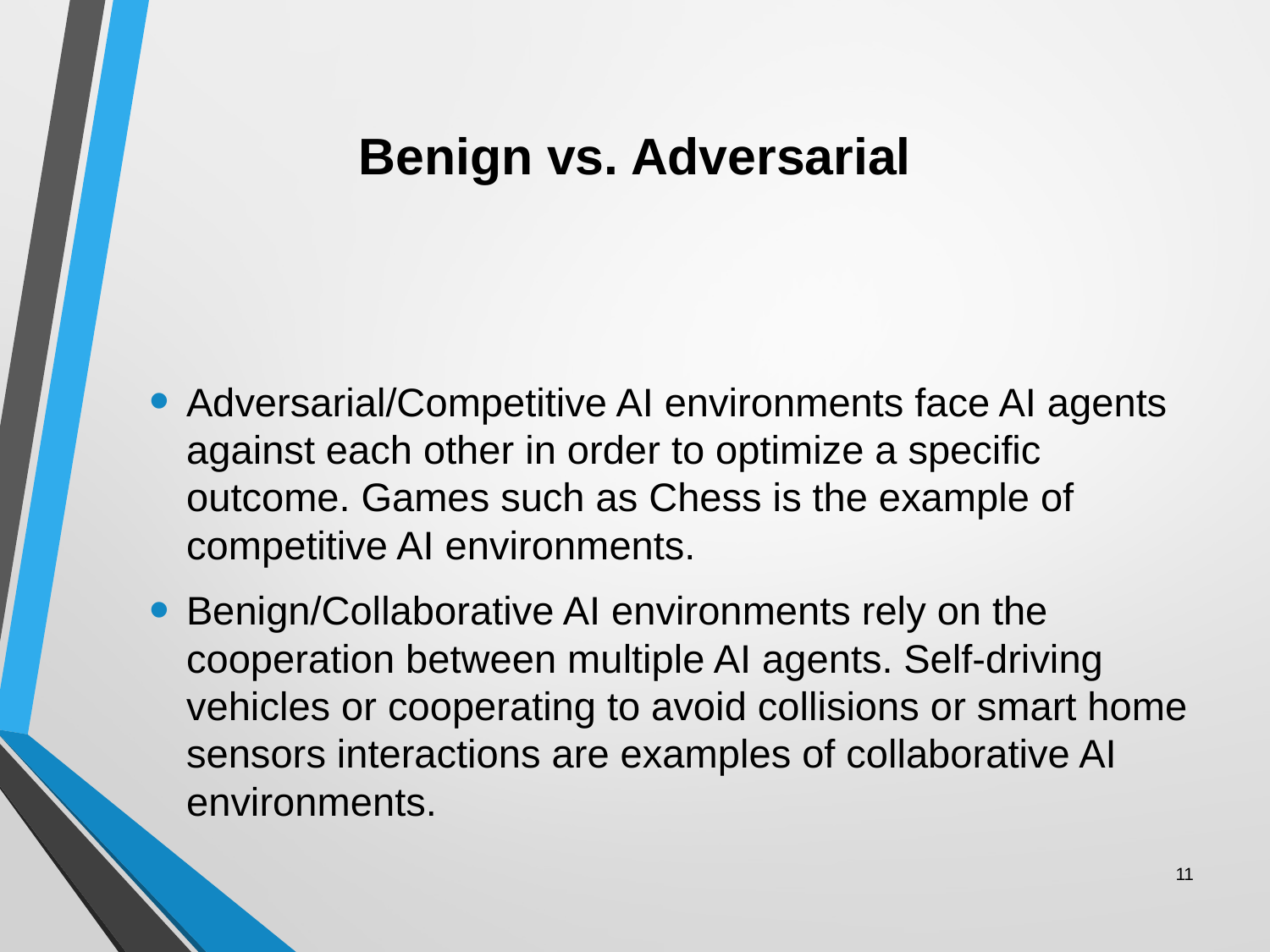

# Benign vs. Adversarial
Adversarial/Competitive AI environments face AI agents against each other in order to optimize a specific outcome. Games such as Chess is the example of competitive AI environments.
Benign/Collaborative AI environments rely on the cooperation between multiple AI agents. Self-driving vehicles or cooperating to avoid collisions or smart home sensors interactions are examples of collaborative AI environments.

11